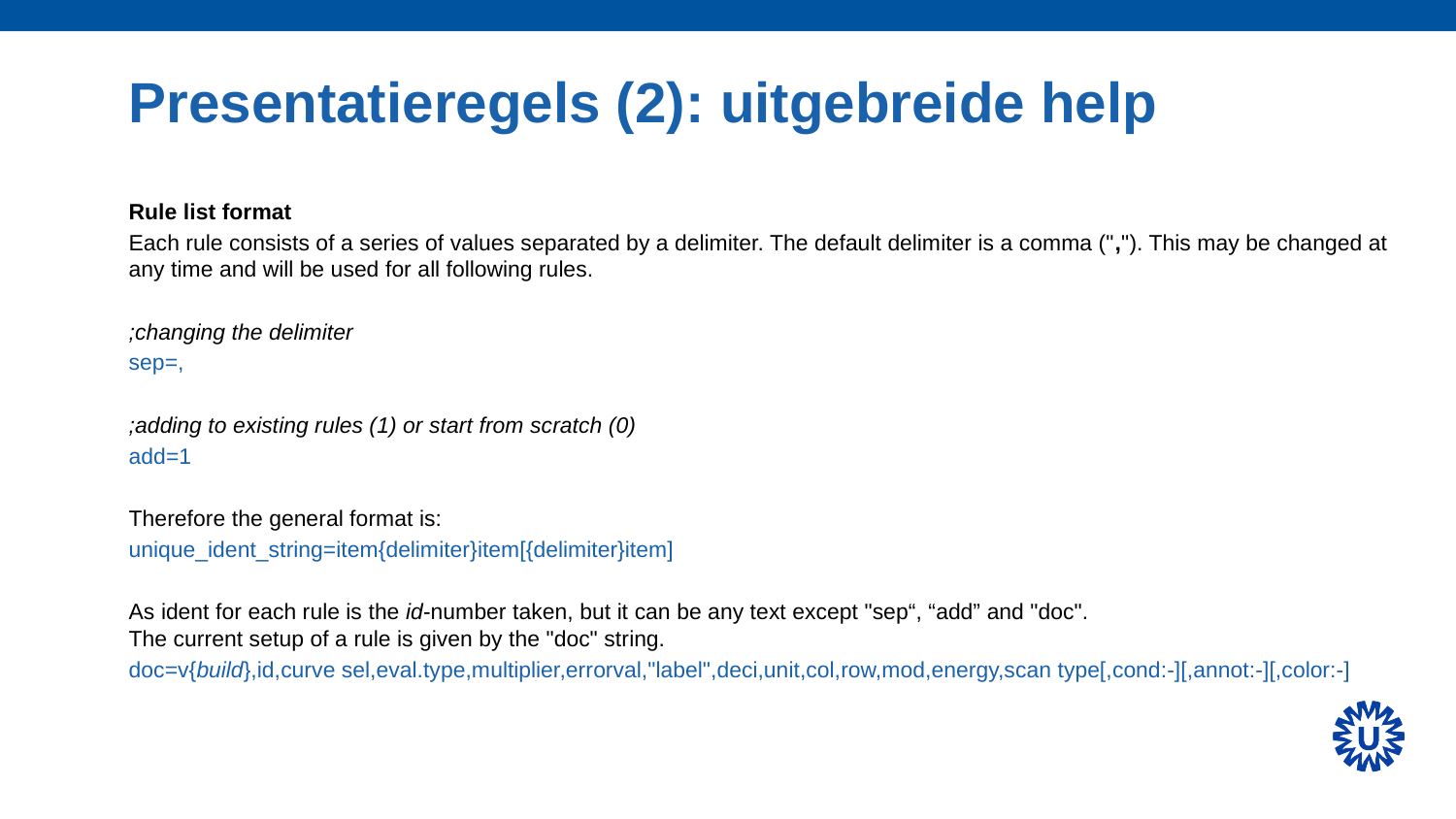

# Presentatieregels (2): uitgebreide help

Rule list format
Each rule consists of a series of values separated by a delimiter. The default delimiter is a comma (","). This may be changed at any time and will be used for all following rules.

;changing the delimiter
sep=,

;adding to existing rules (1) or start from scratch (0)
add=1

Therefore the general format is:
unique_ident_string=item{delimiter}item[{delimiter}item]

As ident for each rule is the id-number taken, but it can be any text except "sep“, “add” and "doc".
The current setup of a rule is given by the "doc" string.
doc=v{build},id,curve sel,eval.type,multiplier,errorval,"label",deci,unit,col,row,mod,energy,scan type[,cond:-][,annot:-][,color:-]